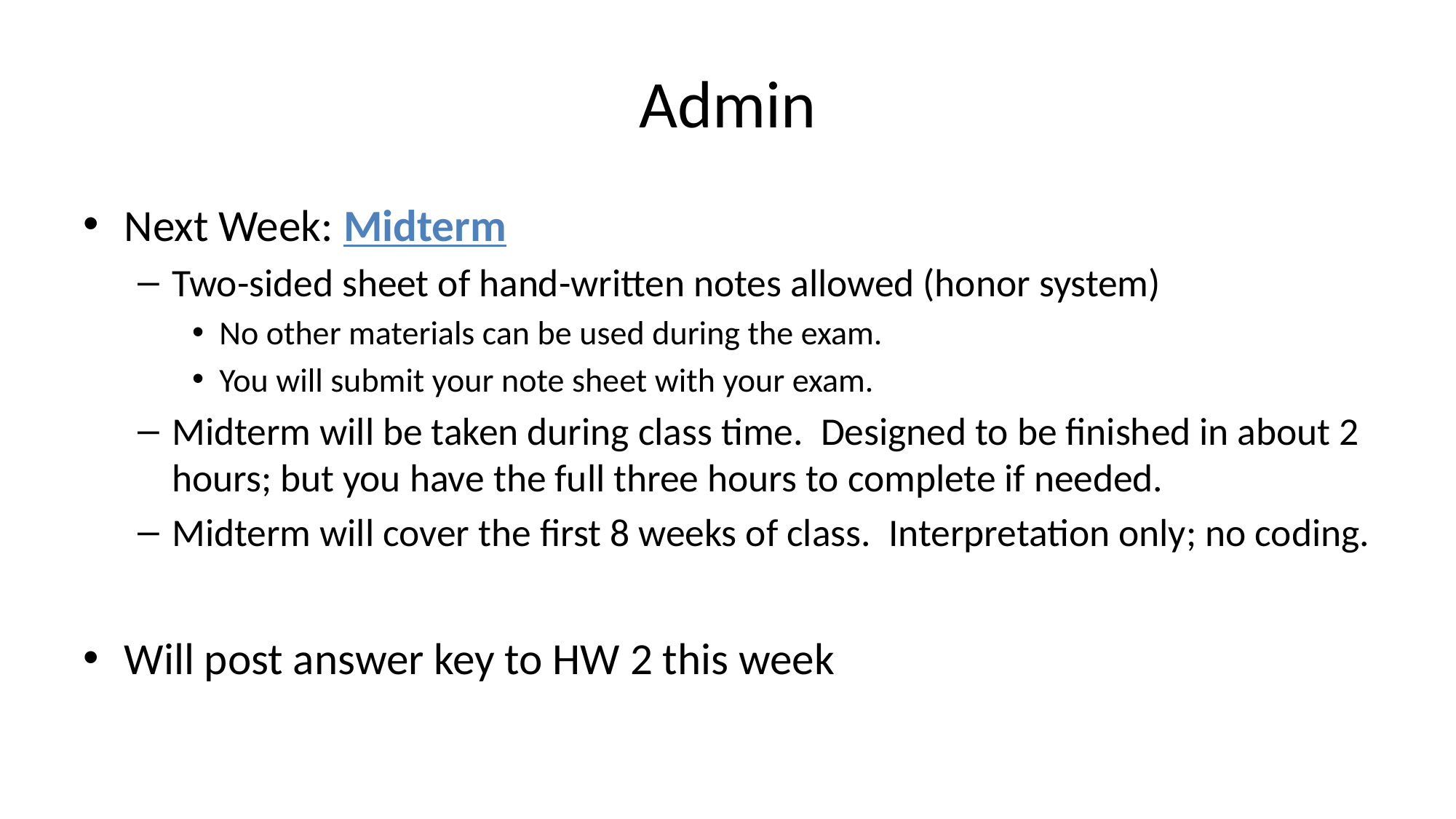

# Admin
Next Week: Midterm
Two-sided sheet of hand-written notes allowed (honor system)
No other materials can be used during the exam.
You will submit your note sheet with your exam.
Midterm will be taken during class time.  Designed to be finished in about 2 hours; but you have the full three hours to complete if needed.
Midterm will cover the first 8 weeks of class.  Interpretation only; no coding.

Will post answer key to HW 2 this week